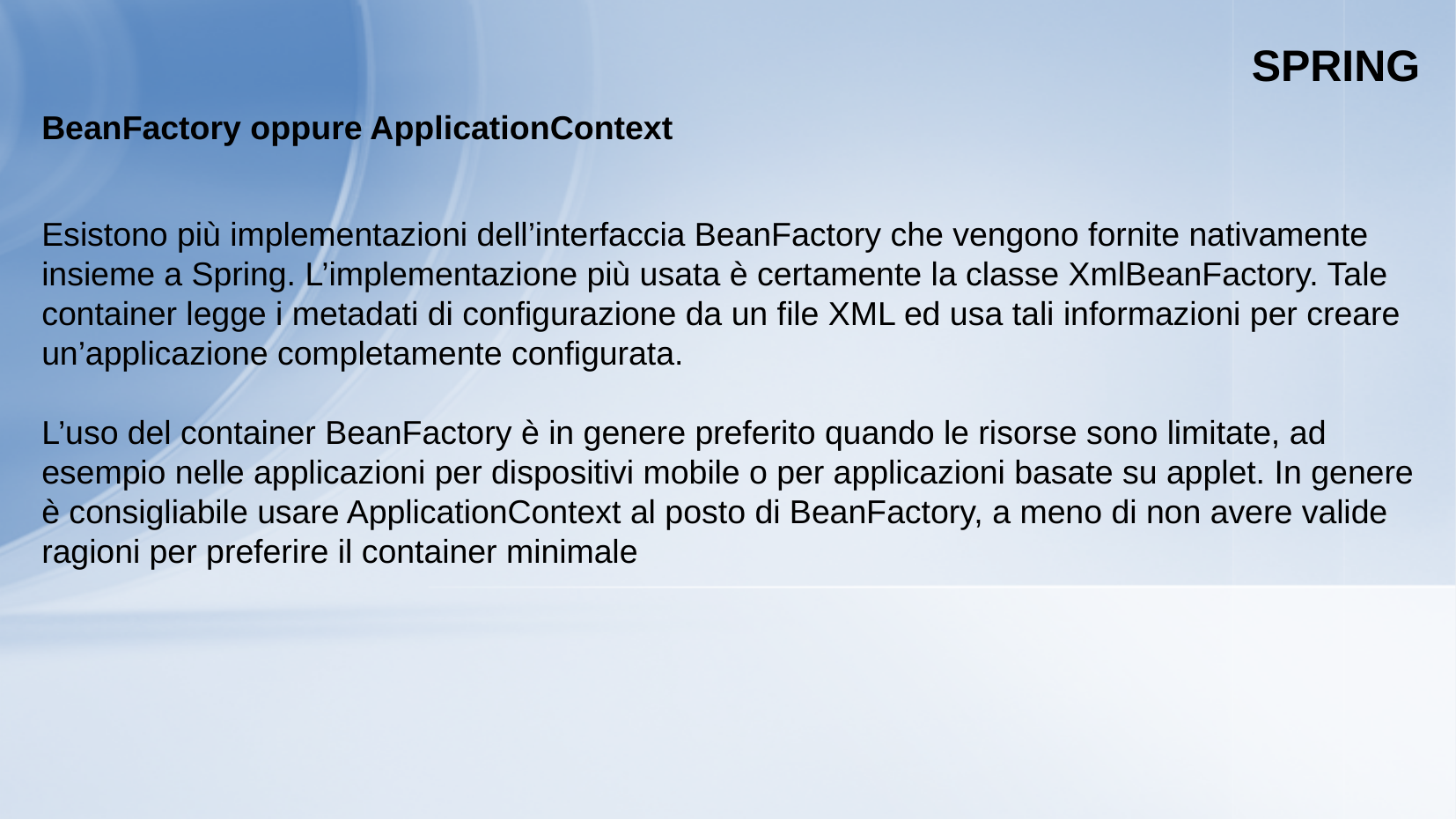

SPRING
BeanFactory oppure ApplicationContext
Esistono più implementazioni dell’interfaccia BeanFactory che vengono fornite nativamente insieme a Spring. L’implementazione più usata è certamente la classe XmlBeanFactory. Tale container legge i metadati di configurazione da un file XML ed usa tali informazioni per creare un’applicazione completamente configurata.

L’uso del container BeanFactory è in genere preferito quando le risorse sono limitate, ad esempio nelle applicazioni per dispositivi mobile o per applicazioni basate su applet. In genere è consigliabile usare ApplicationContext al posto di BeanFactory, a meno di non avere valide ragioni per preferire il container minimale